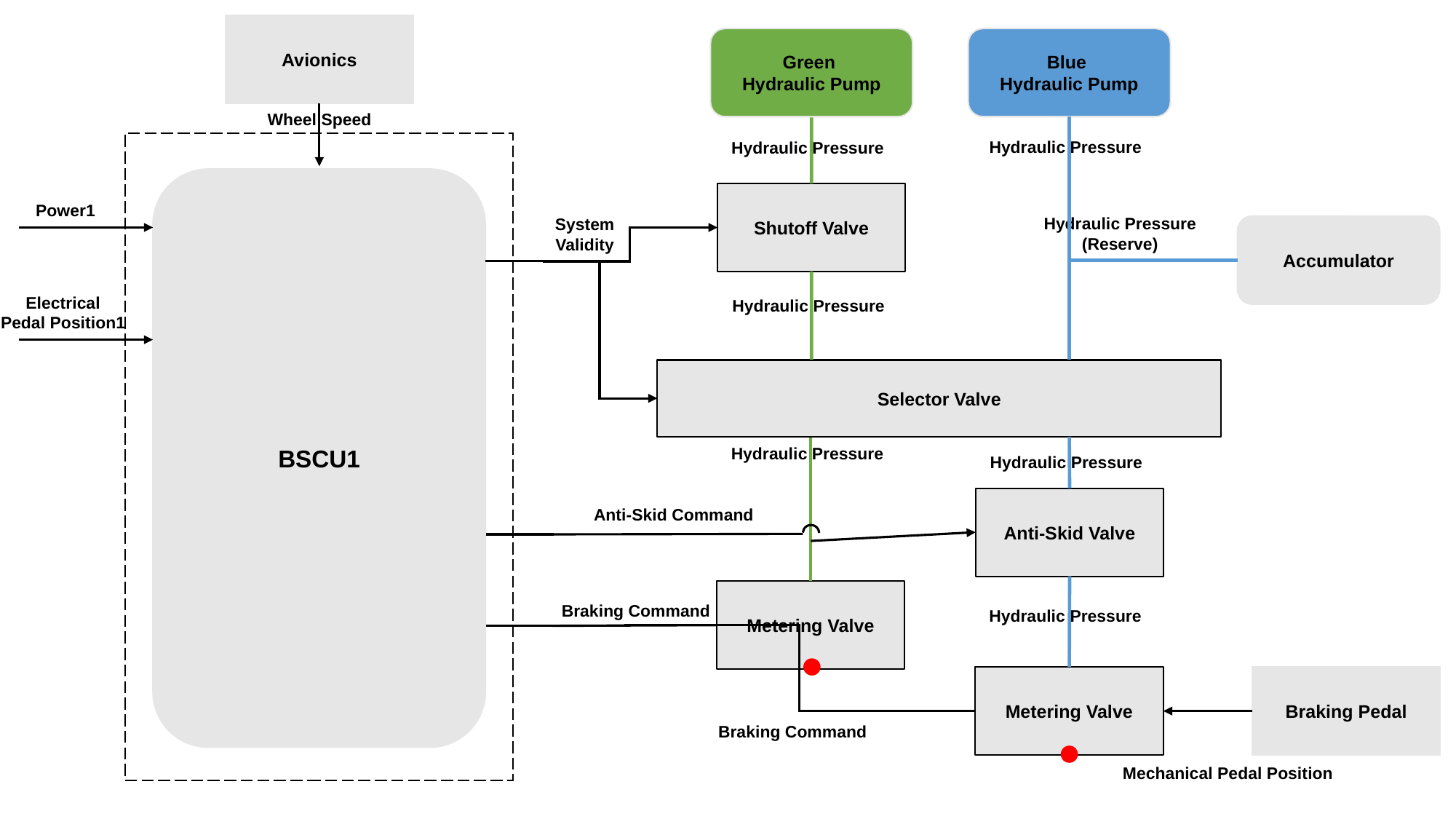

Avionics
Green
Hydraulic Pump
Blue
Hydraulic Pump
Wheel Speed
Hydraulic Pressure
Hydraulic Pressure

BSCU1
Shutoff Valve
Power1
Hydraulic Pressure
(Reserve)
System
Validity
Accumulator
Electrical
Pedal Position1
Hydraulic Pressure
Selector Valve
Hydraulic Pressure
Hydraulic Pressure
Anti-Skid Valve
Anti-Skid Command

Metering Valve
Braking Command
Hydraulic Pressure

Braking Pedal
Metering Valve
Braking Command

Mechanical Pedal Position